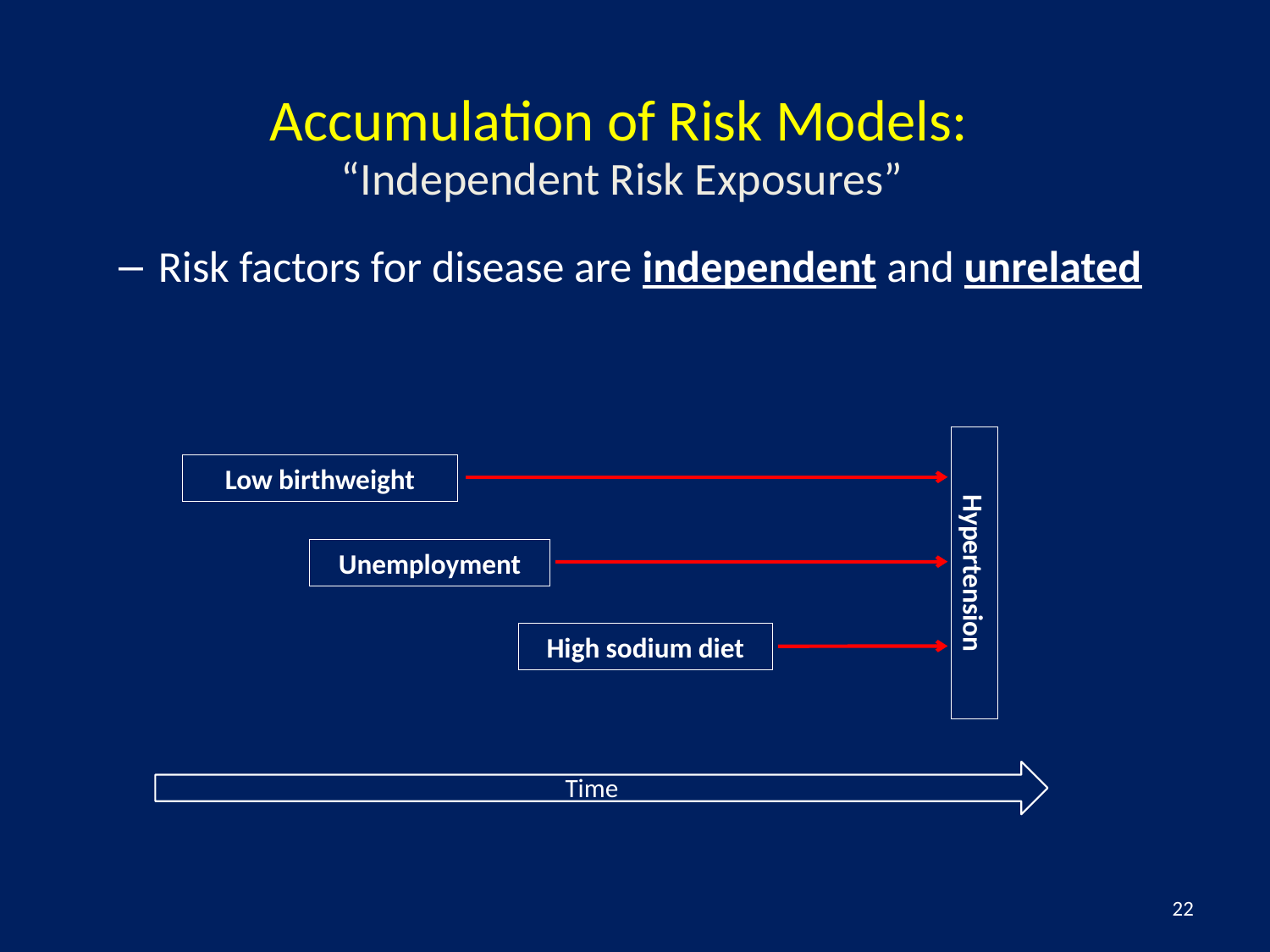

Accumulation of Risk Models:
“Independent Risk Exposures”
Risk factors for disease are independent and unrelated
Low birthweight
Unemployment
Hypertension
High sodium diet

Time
22